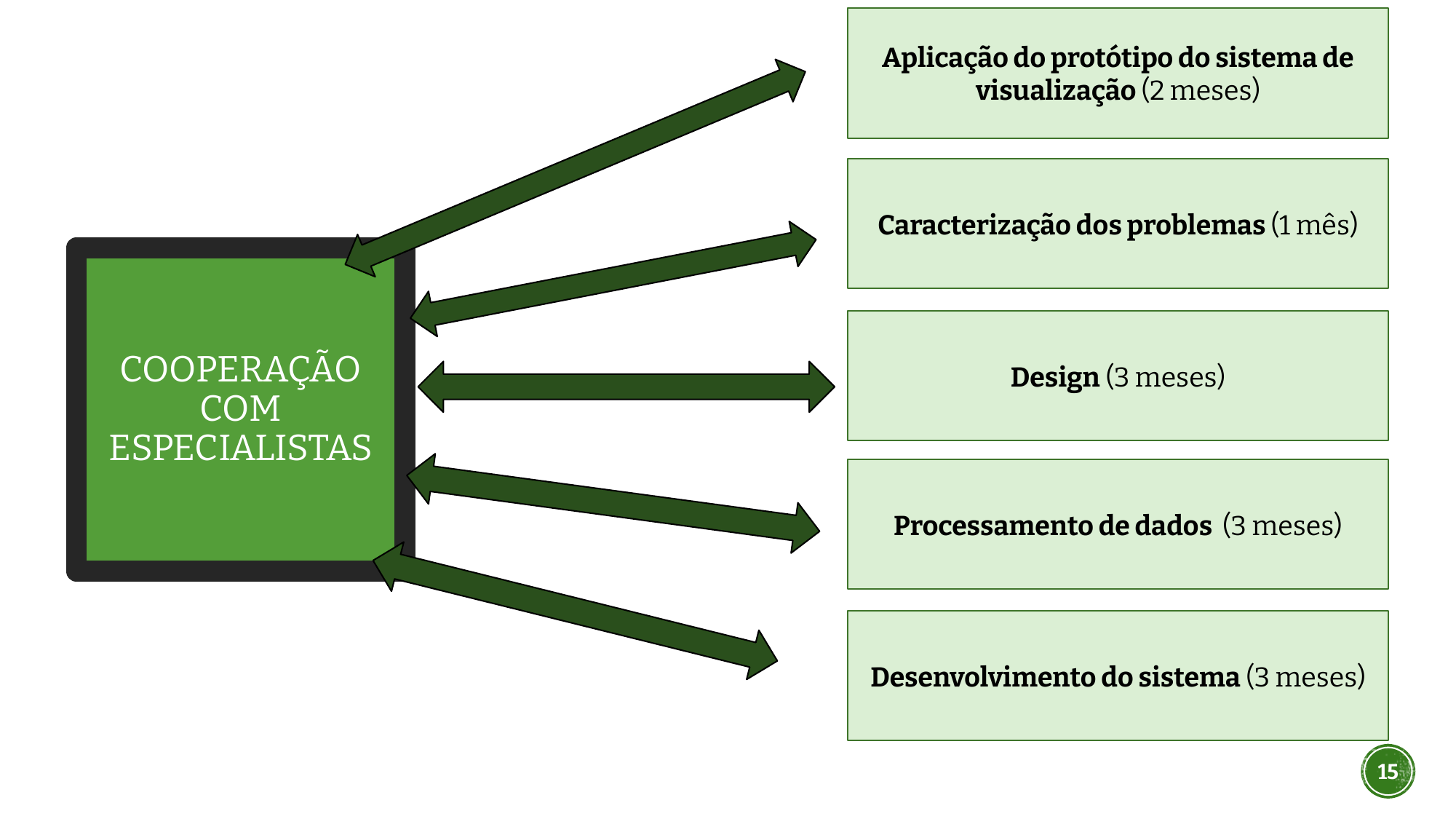

Aplicação do protótipo do sistema de visualização (2 meses)

Caracterização dos problemas (1 mês)
# Cooperação com especialistas

Design (3 meses)

Processamento de dados  (3 meses)

Desenvolvimento do sistema (3 meses)
15